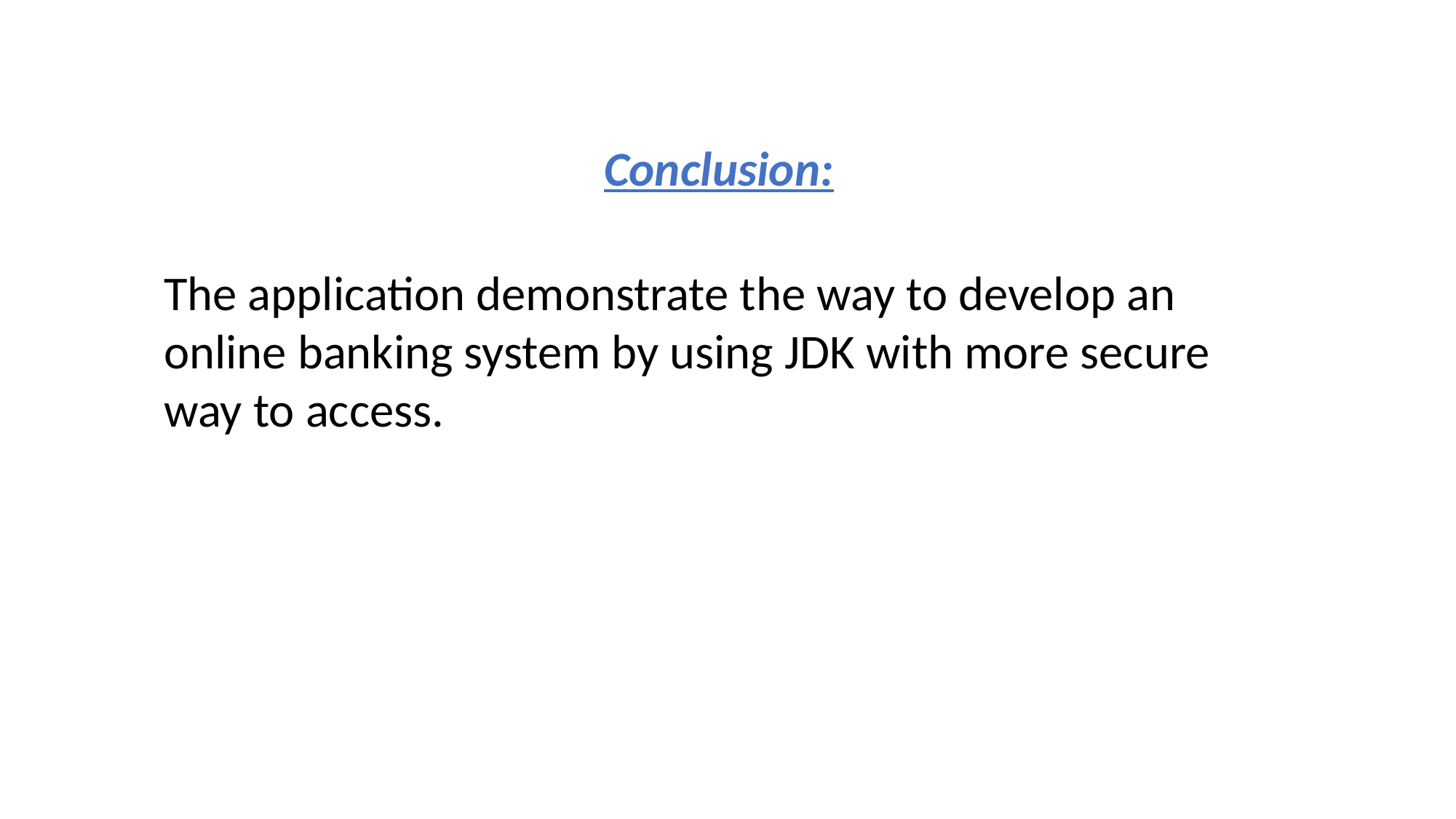

Conclusion:
The application demonstrate the way to develop an online banking system by using JDK with more secure way to access.